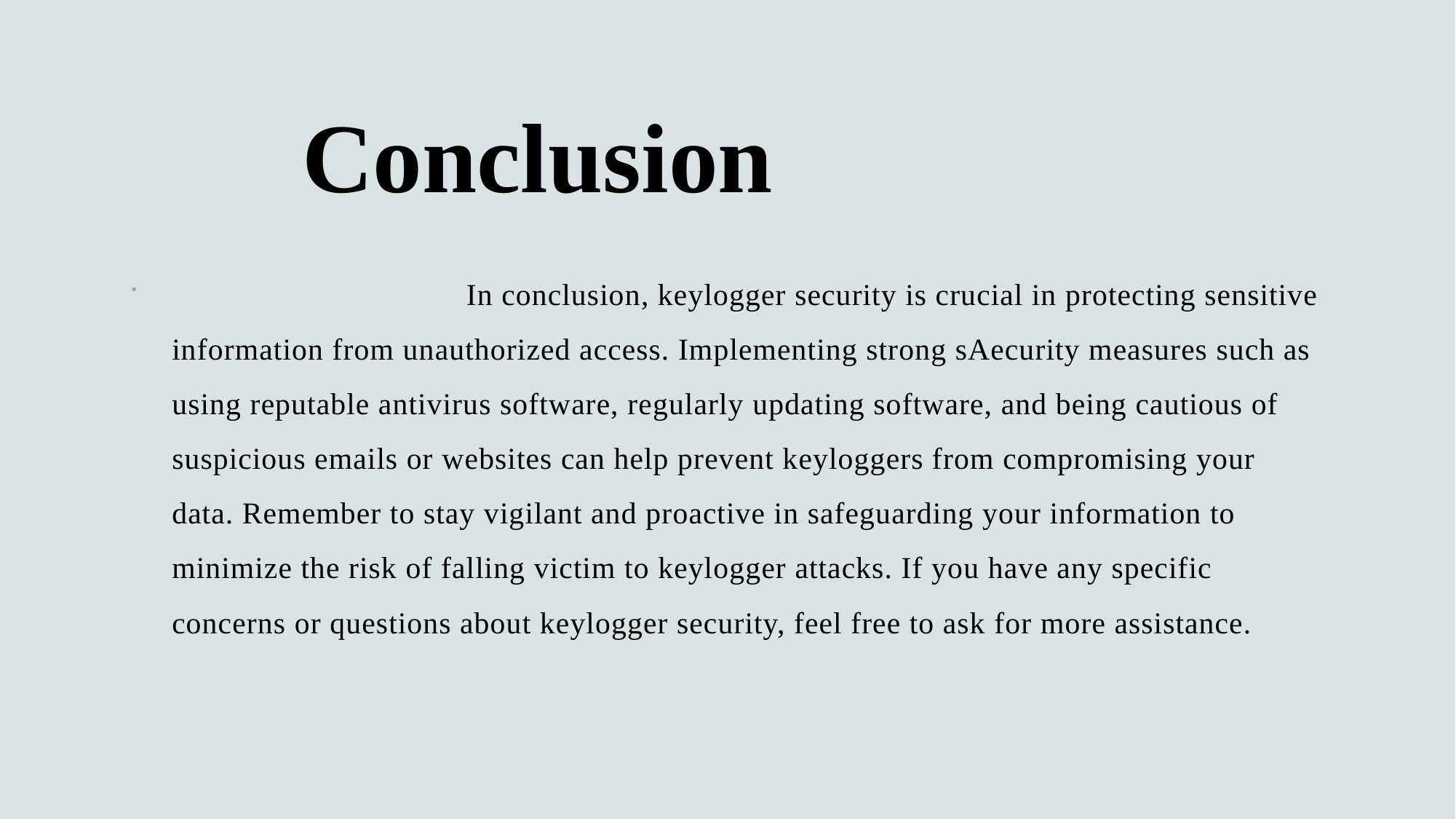

# Conclusion
                                   In conclusion, keylogger security is crucial in protecting sensitive information from unauthorized access. Implementing strong sAecurity measures such as using reputable antivirus software, regularly updating software, and being cautious of suspicious emails or websites can help prevent keyloggers from compromising your data. Remember to stay vigilant and proactive in safeguarding your information to minimize the risk of falling victim to keylogger attacks. If you have any specific concerns or questions about keylogger security, feel free to ask for more assistance.